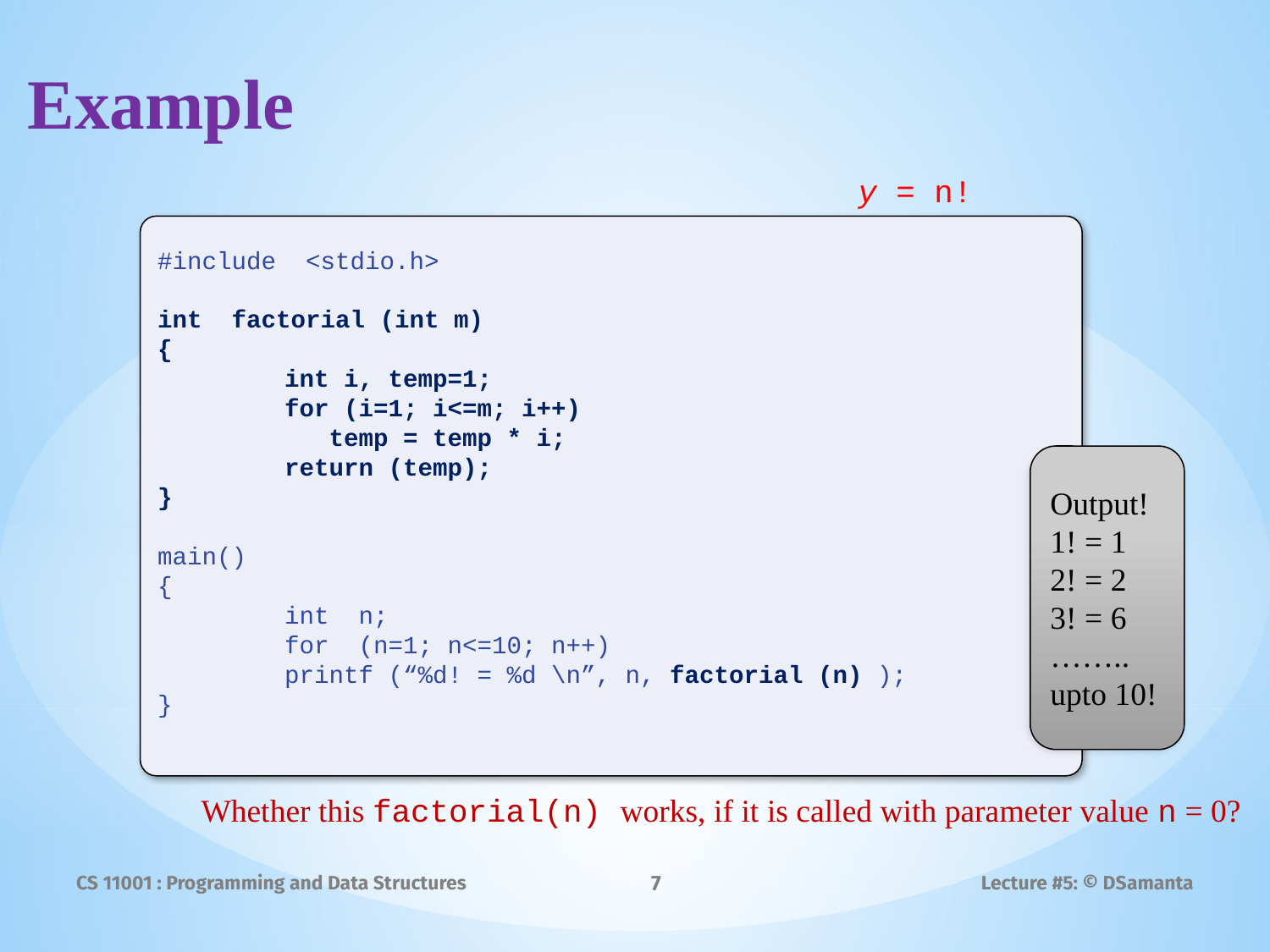

# Example
y = n!
#include  <stdio.h>

int  factorial (int m)
{
	int i, temp=1;
	for (i=1; i<=m; i++)
	   temp = temp * i;
	return (temp);
}

main()
{
	int  n;
	for  (n=1; n<=10; n++)
     	printf (“%d! = %d \n”, n, factorial (n) );
}

Output!
1! = 1
2! = 2
3! = 6
……..
upto 10!
Whether this factorial(n) works, if it is called with parameter value n = 0?
CS 11001 : Programming and Data Structures
7
Lecture #5: © DSamanta